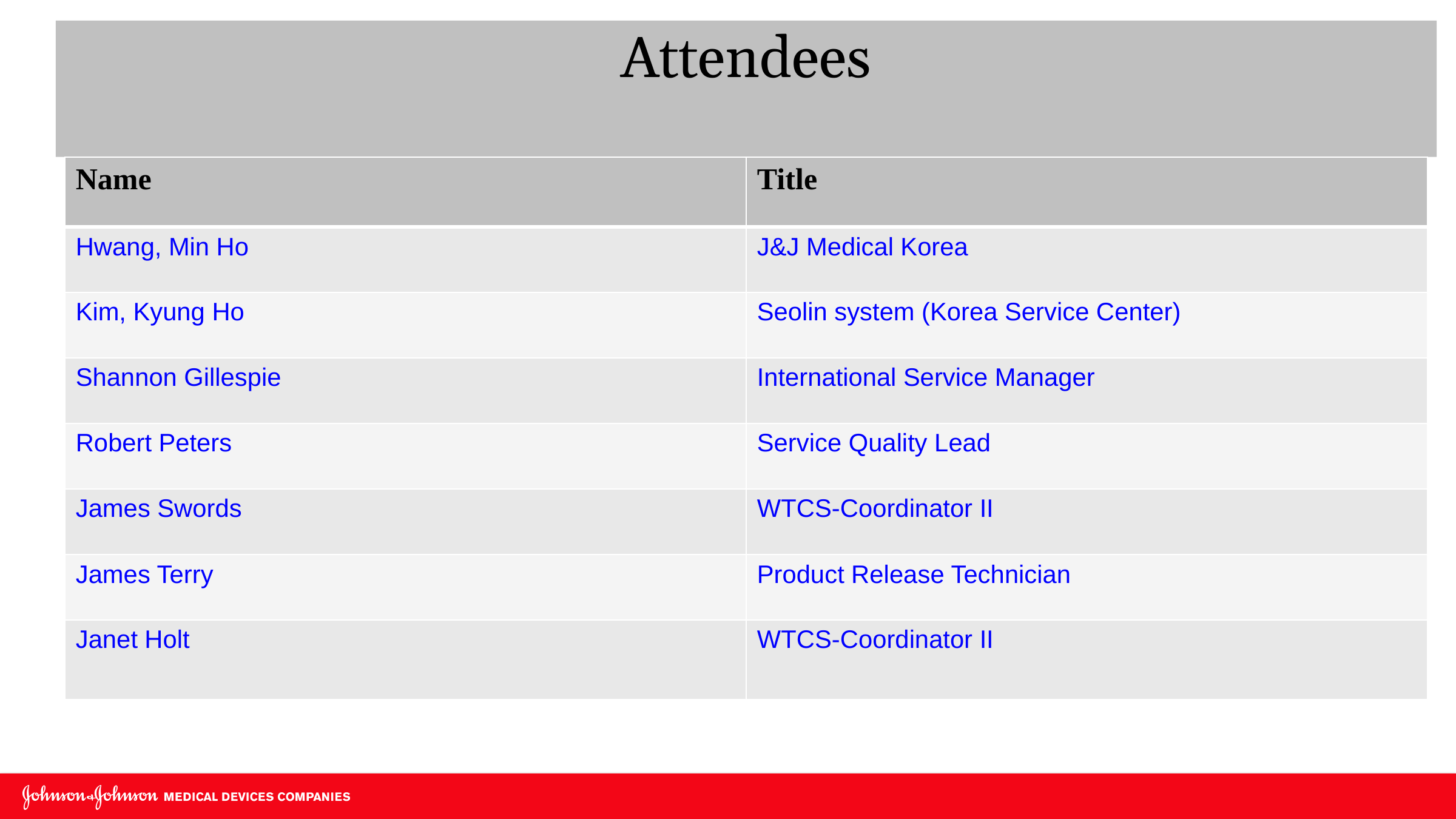

# Attendees
| Name | Title |
| --- | --- |
| Hwang, Min Ho | J&J Medical Korea |
| Kim, Kyung Ho | Seolin system (Korea Service Center) |
| Shannon Gillespie | International Service Manager |
| Robert Peters | Service Quality Lead |
| James Swords | WTCS-Coordinator II |
| James Terry | Product Release Technician |
| Janet Holt | WTCS-Coordinator II |